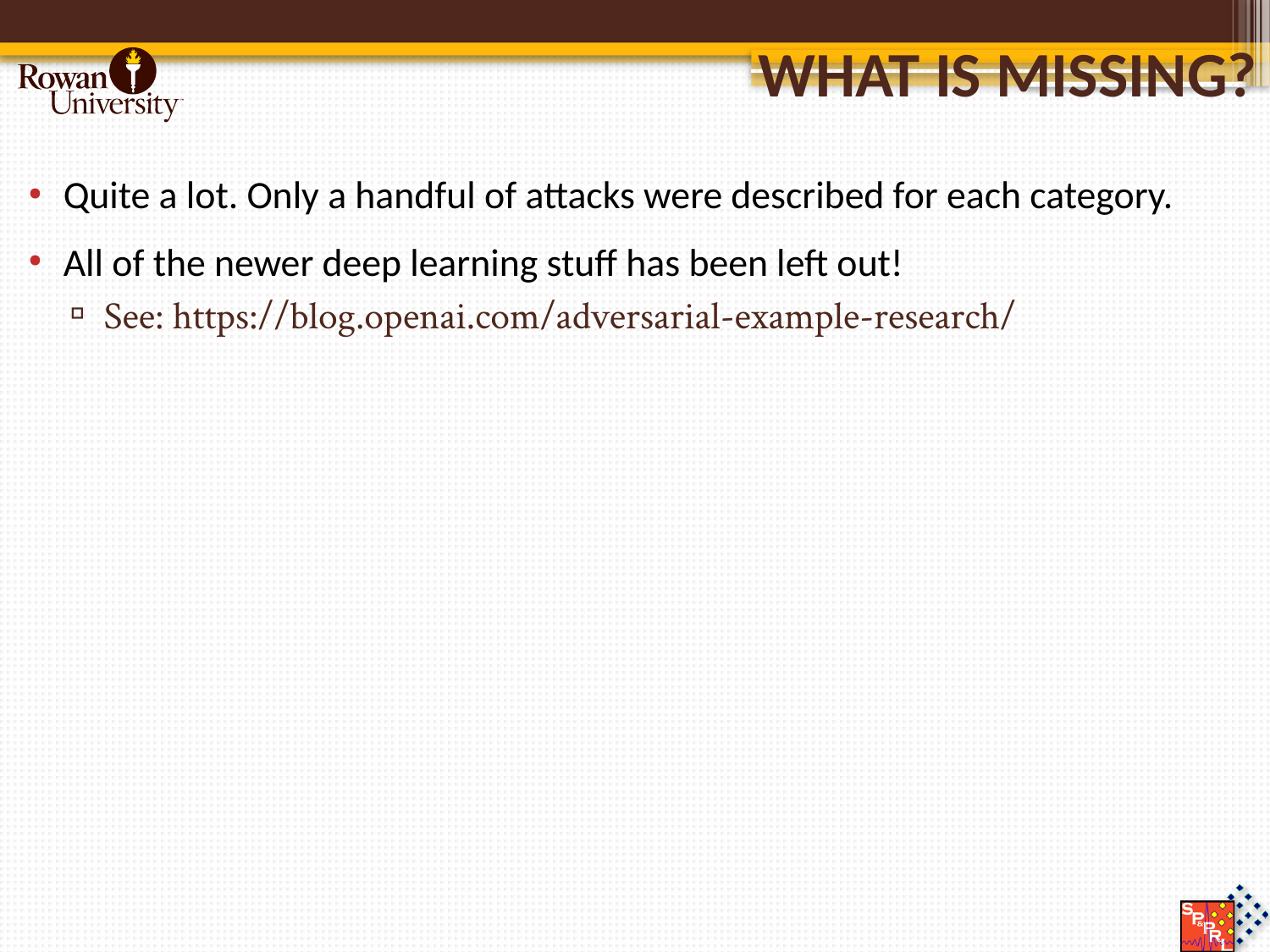

# What is missing?
Quite a lot. Only a handful of attacks were described for each category.
All of the newer deep learning stuff has been left out!
See: https://blog.openai.com/adversarial-example-research/